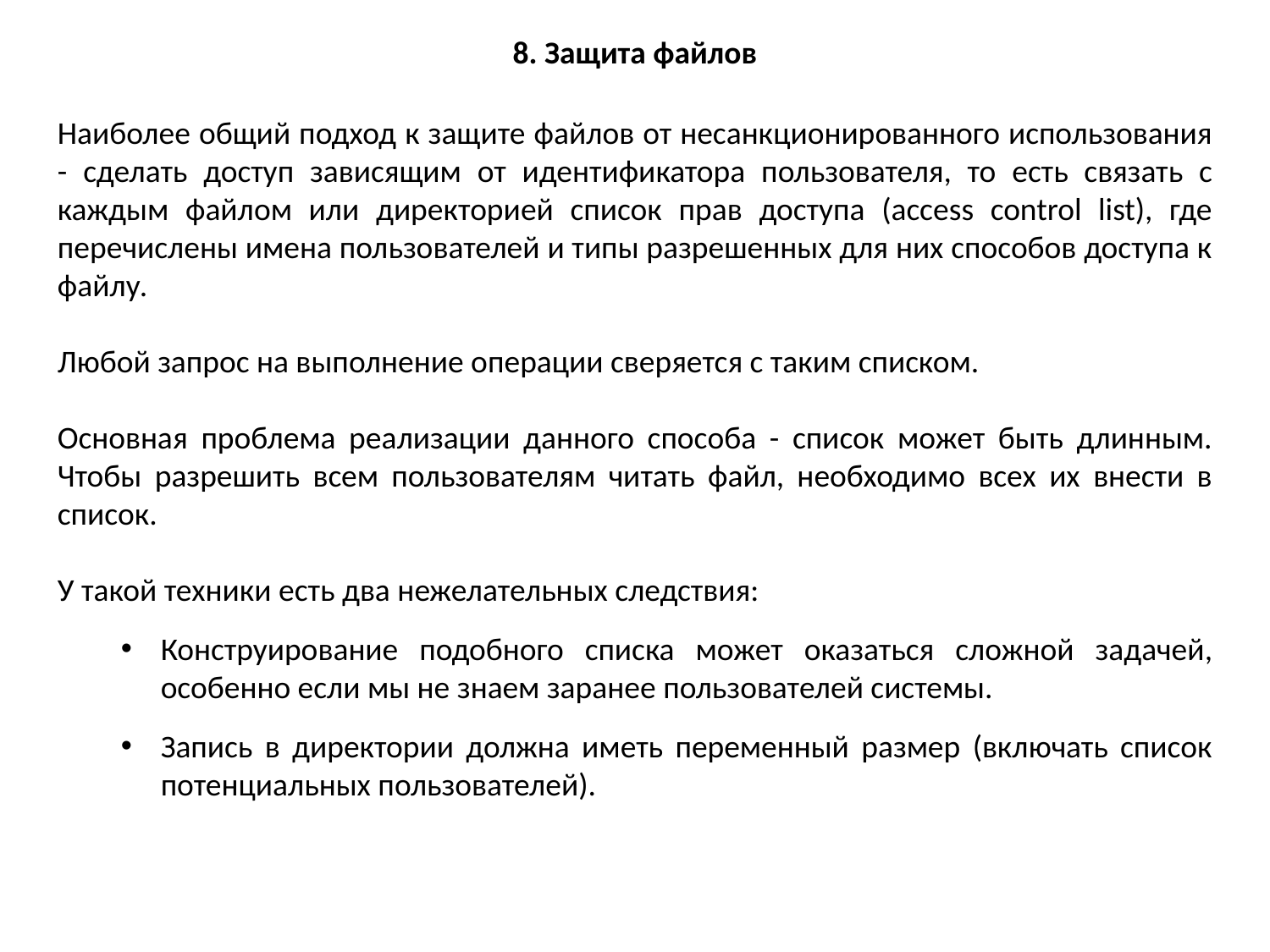

8. Защита файлов
Наиболее общий подход к защите файлов от несанкционированного использования - сделать доступ зависящим от идентификатора пользователя, то есть связать с каждым файлом или директорией список прав доступа (access control list), где перечислены имена пользователей и типы разрешенных для них способов доступа к файлу.

Любой запрос на выполнение операции сверяется с таким списком.

Основная проблема реализации данного способа - список может быть длинным. Чтобы разрешить всем пользователям читать файл, необходимо всех их внести в список.

У такой техники есть два нежелательных следствия:
Конструирование подобного списка может оказаться сложной задачей, особенно если мы не знаем заранее пользователей системы.
Запись в директории должна иметь переменный размер (включать список потенциальных пользователей).